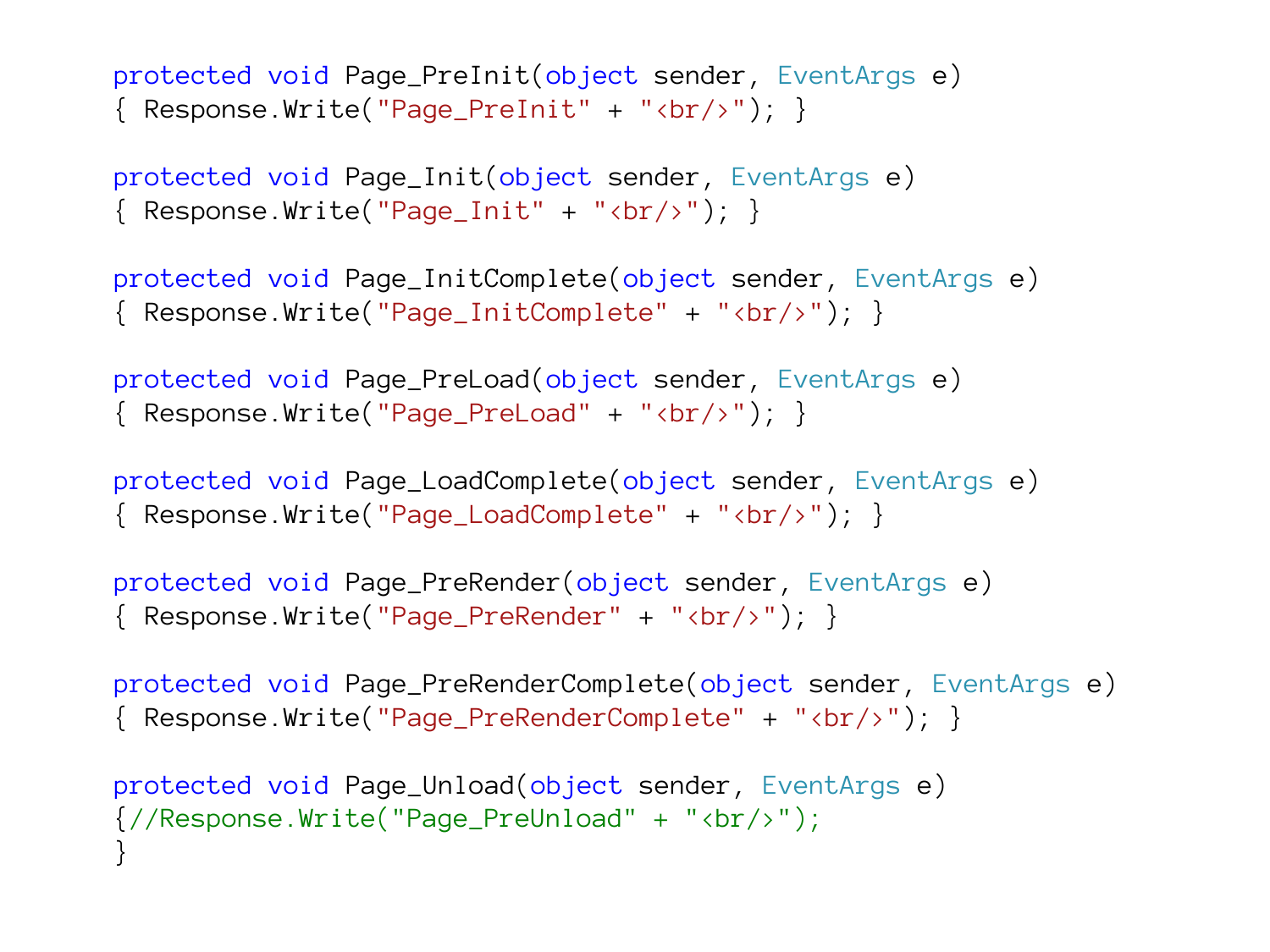

protected void Page_PreInit(object sender, EventArgs e)
    { Response.Write("Page_PreInit" + "<br/>"); }

    protected void Page_Init(object sender, EventArgs e)
    { Response.Write("Page_Init" + "<br/>"); }

    protected void Page_InitComplete(object sender, EventArgs e)
    { Response.Write("Page_InitComplete" + "<br/>"); }

    protected void Page_PreLoad(object sender, EventArgs e)
    { Response.Write("Page_PreLoad" + "<br/>"); }

    protected void Page_LoadComplete(object sender, EventArgs e)
    { Response.Write("Page_LoadComplete" + "<br/>"); }

    protected void Page_PreRender(object sender, EventArgs e)
    { Response.Write("Page_PreRender" + "<br/>"); }

    protected void Page_PreRenderComplete(object sender, EventArgs e)
    { Response.Write("Page_PreRenderComplete" + "<br/>"); }

    protected void Page_Unload(object sender, EventArgs e)
    {//Response.Write("Page_PreUnload" + "<br/>");
    }